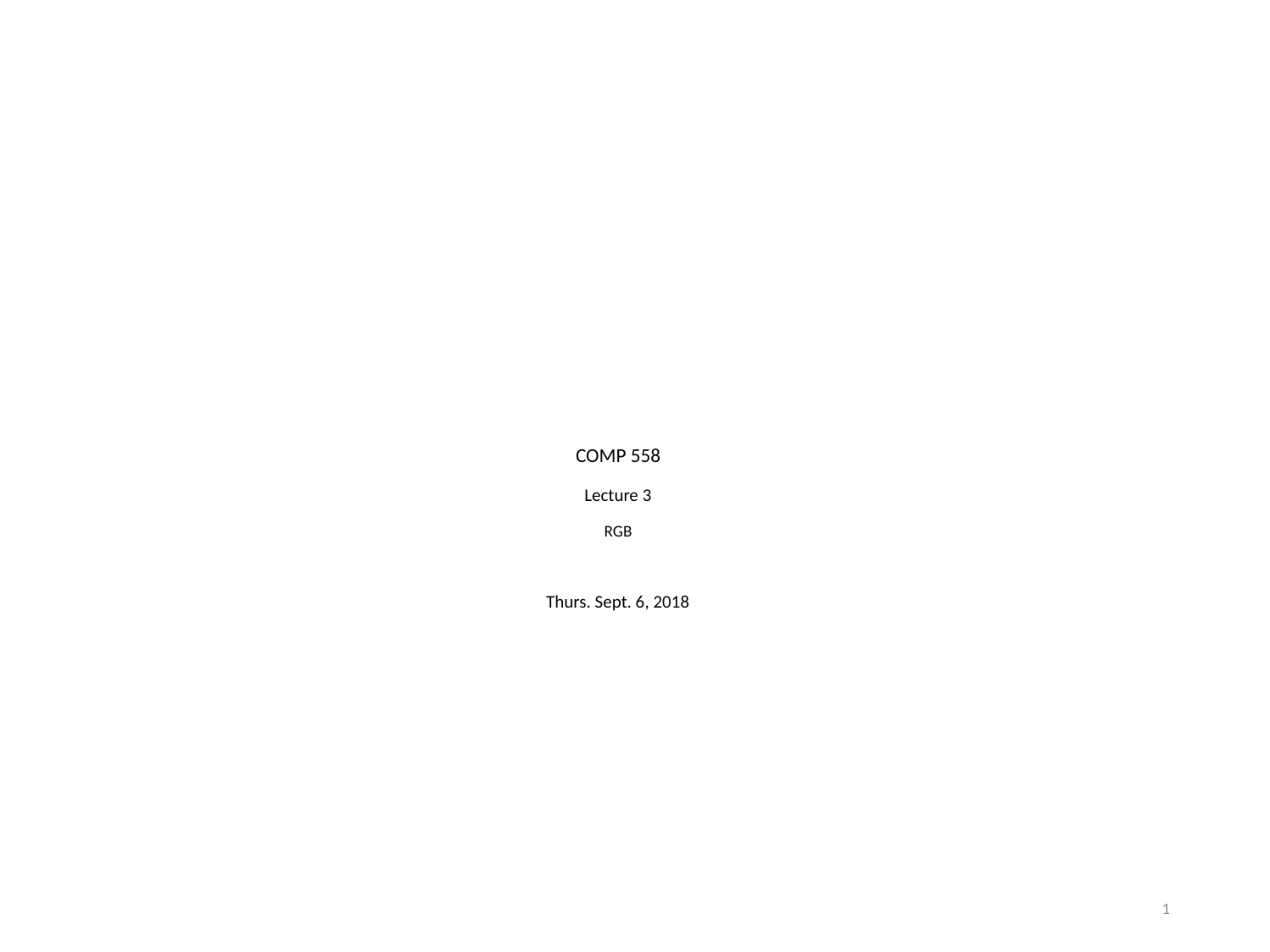

COMP 558
Lecture 3
RGB
Thurs. Sept. 6, 2018

1